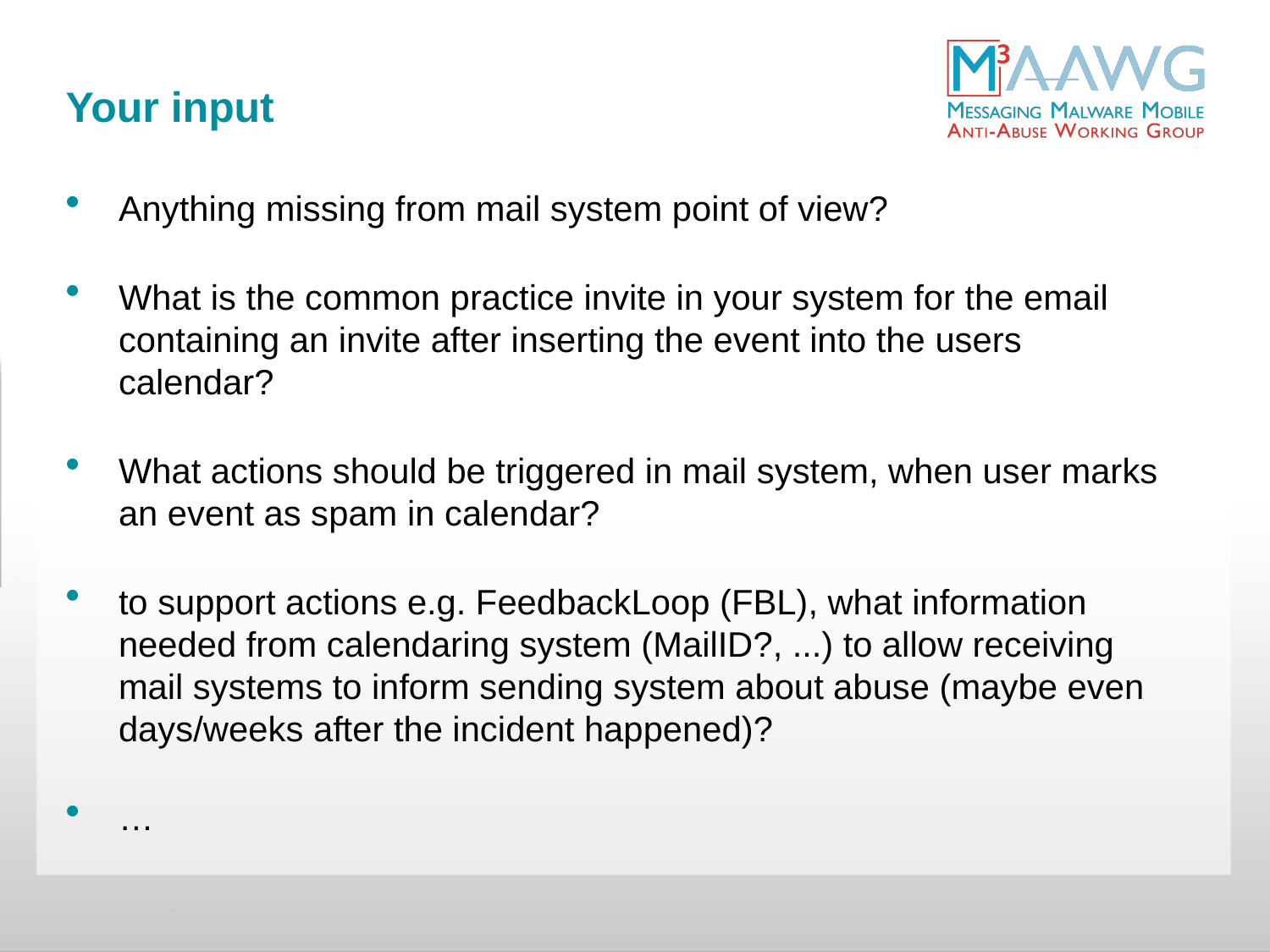

# Your input
Anything missing from mail system point of view?

What is the common practice invite in your system for the email containing an invite after inserting the event into the users calendar?

What actions should be triggered in mail system, when user marks an event as spam in calendar?

to support actions e.g. FeedbackLoop (FBL), what information needed from calendaring system (MailID?, ...) to allow receiving mail systems to inform sending system about abuse (maybe even days/weeks after the incident happened)?

…